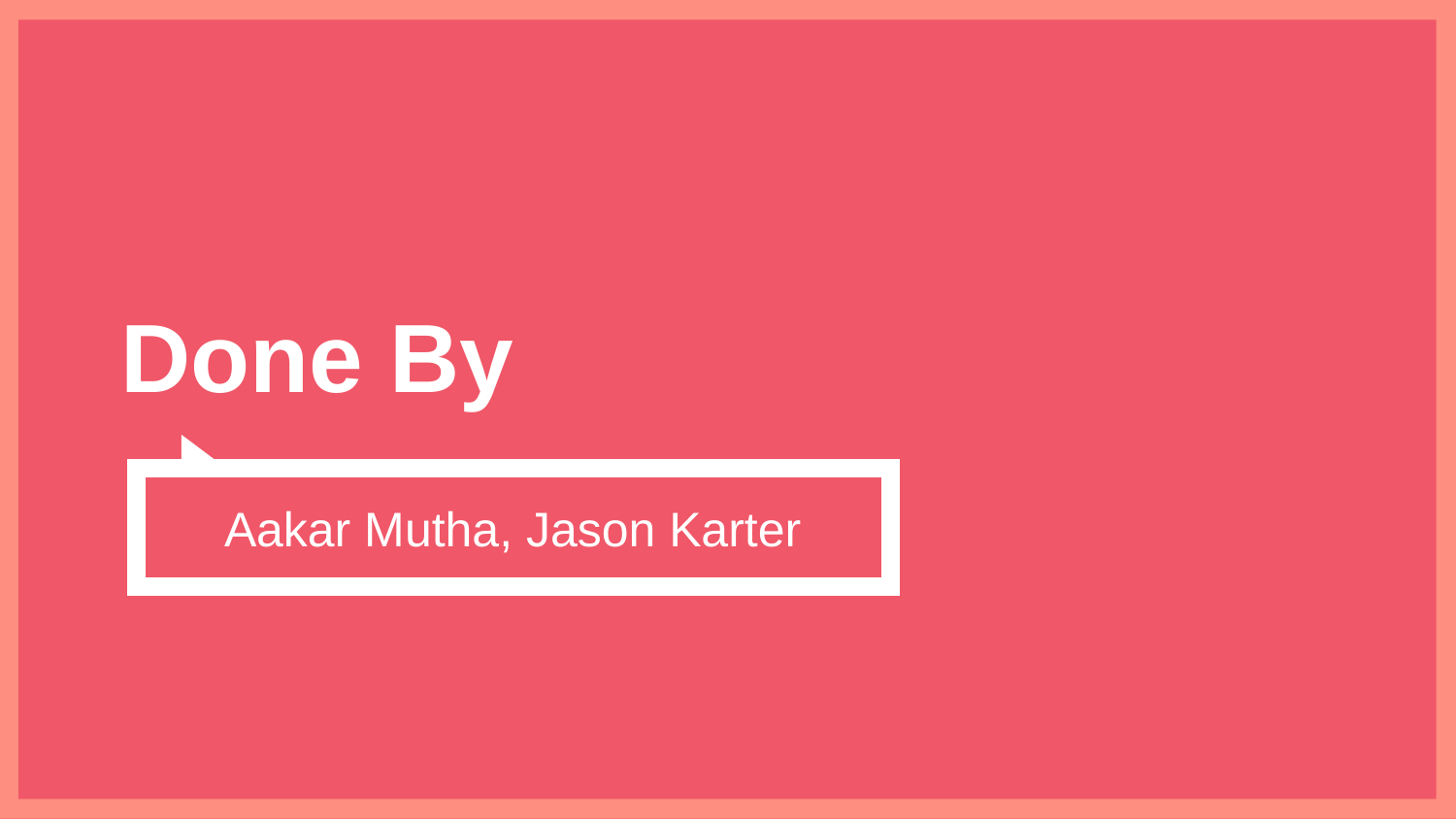

# Done By
Aakar Mutha, Jason Karter